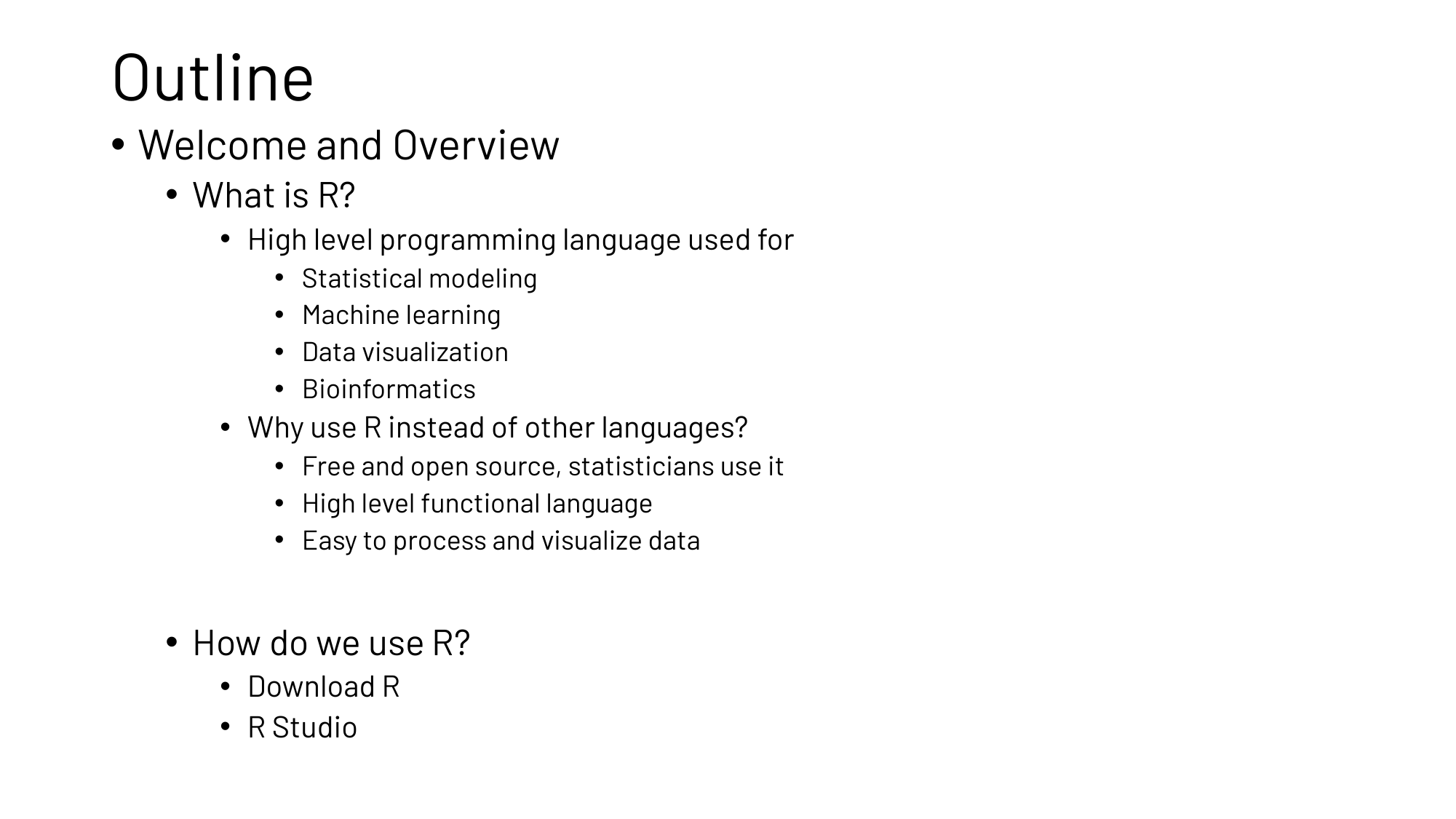

# Outline
Welcome and Overview
What is R?
High level programming language used for
Statistical modeling
Machine learning
Data visualization
Bioinformatics
Why use R instead of other languages?
Free and open source, statisticians use it
High level functional language
Easy to process and visualize data

How do we use R?
Download R
R Studio